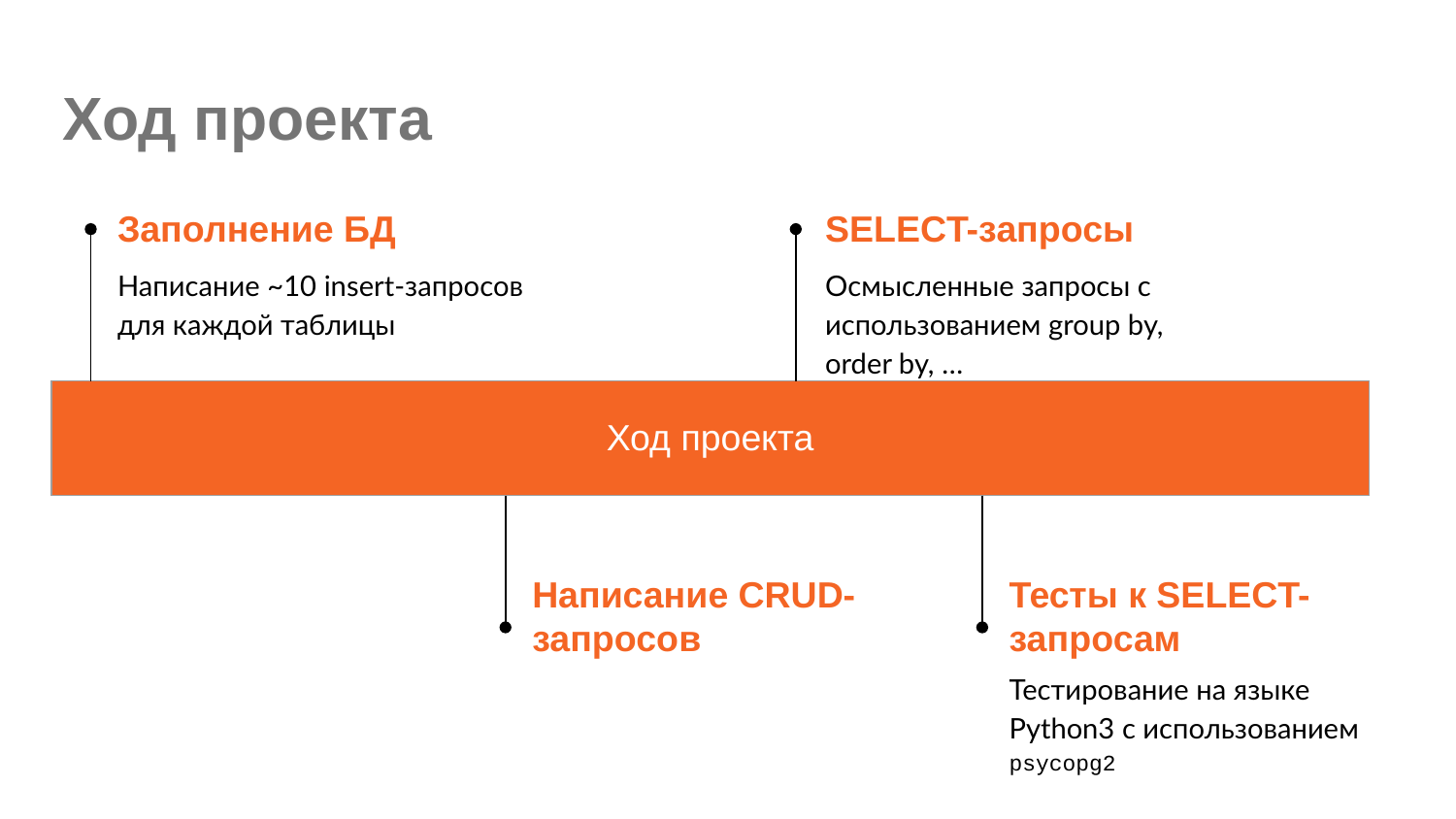

# Ход проекта
Заполнение БД
SELECT-запросы
Написание ~10 insert-запросов для каждой таблицы
Осмысленные запросы с использованием group by, order by, …
| Ход проекта |  |  |  |  |  |  |  |
| --- | --- | --- | --- | --- | --- | --- | --- |
Написание CRUD-запросов
Тесты к SELECT-запросам
Тестирование на языке Python3 с использованием psycopg2